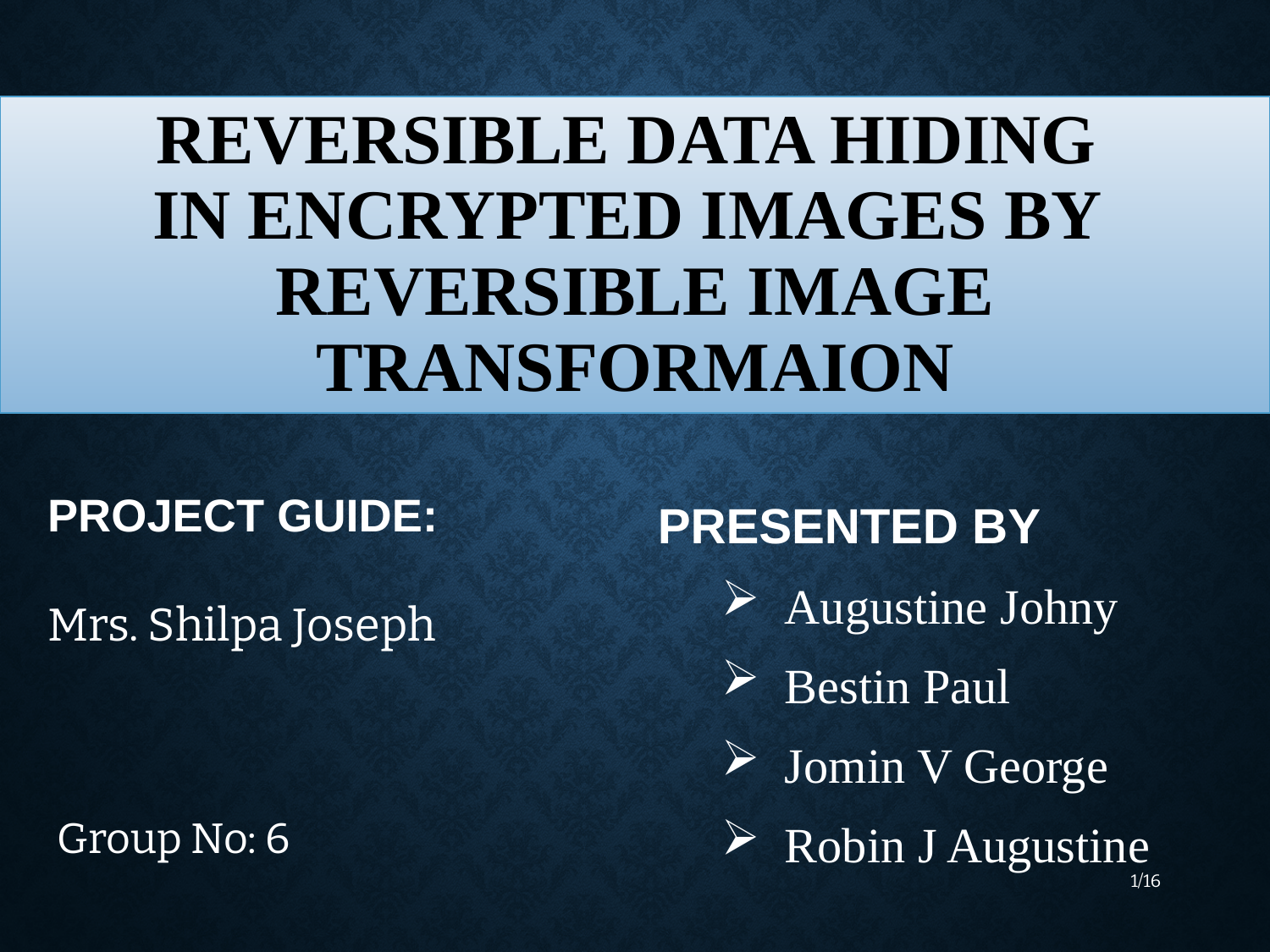

# REVERSIBLE DATA HIDING IN ENCRYPTED IMAGES BY REVERSIBLE IMAGE TRANSFORMAION
PRESENTED BY
Augustine Johny
Bestin Paul
Jomin V George
Robin J Augustine
PROJECT GUIDE:

Mrs. Shilpa Joseph
Group No: 6
1/16